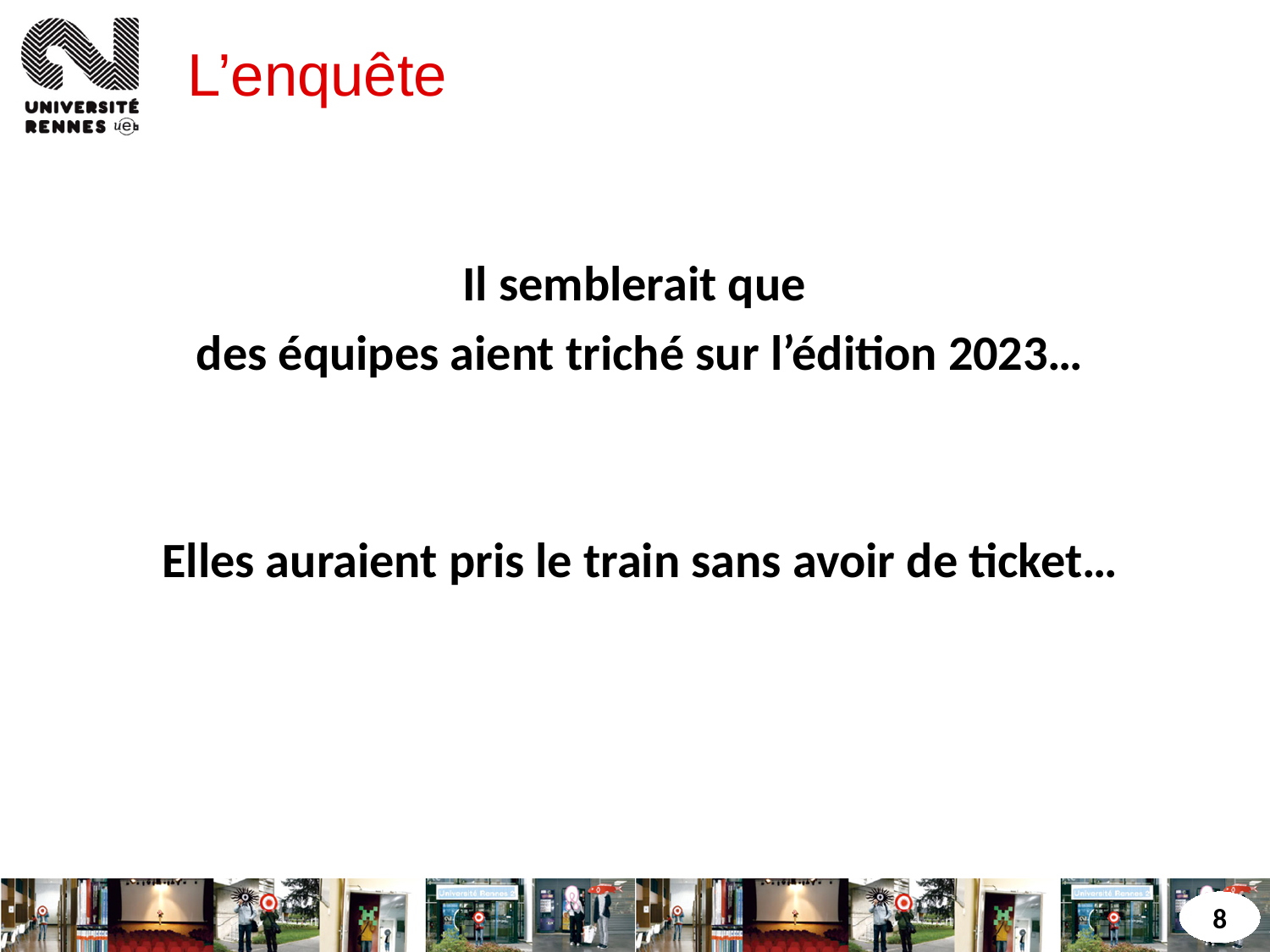

# L’enquête

Il semblerait que
des équipes aient triché sur l’édition 2023…

Elles auraient pris le train sans avoir de ticket…
8